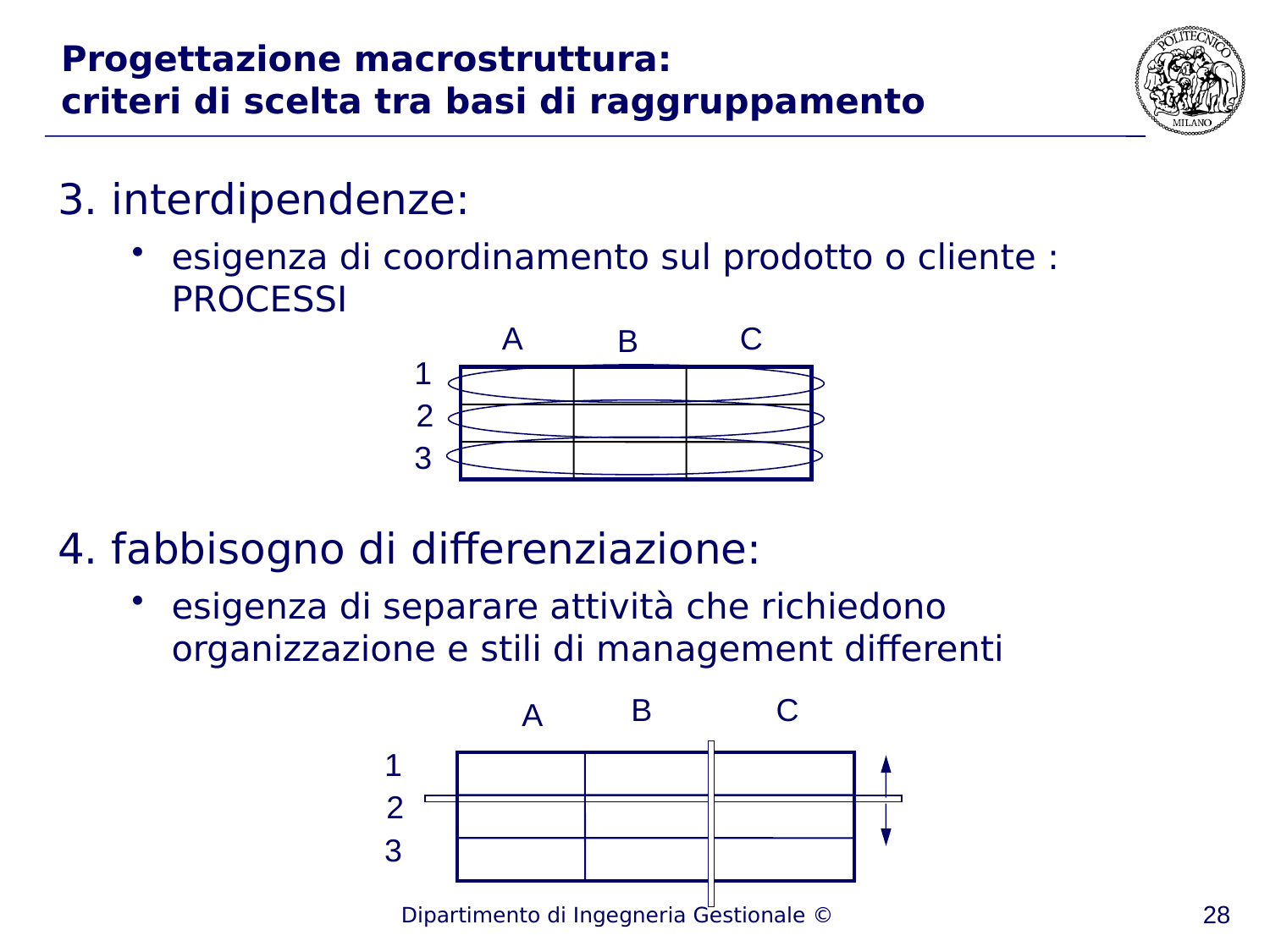

# Progettazione macrostruttura: criteri di scelta tra basi di raggruppamento
3. interdipendenze:
esigenza di coordinamento sul prodotto o cliente : PROCESSI

4. fabbisogno di differenziazione:
esigenza di separare attività che richiedono organizzazione e stili di management differenti

A
C
B
1

2

3

B
C
A
1

2

3

28
Dipartimento di Ingegneria Gestionale ©